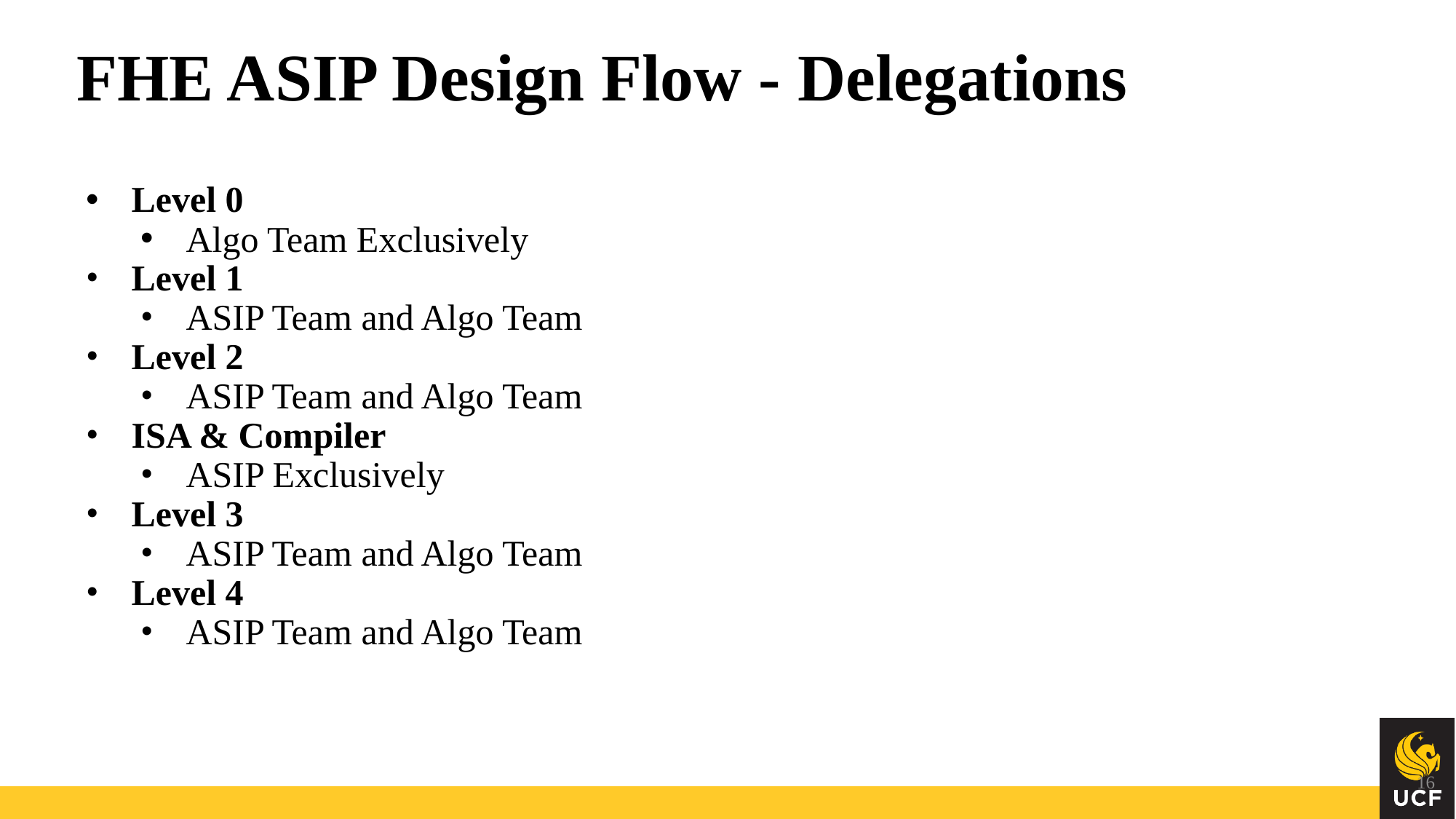

# FHE ASIP Design Flow - Delegations
Level 0
Algo Team Exclusively
Level 1
ASIP Team and Algo Team
Level 2
ASIP Team and Algo Team
ISA & Compiler
ASIP Exclusively
Level 3
ASIP Team and Algo Team
Level 4
ASIP Team and Algo Team

16